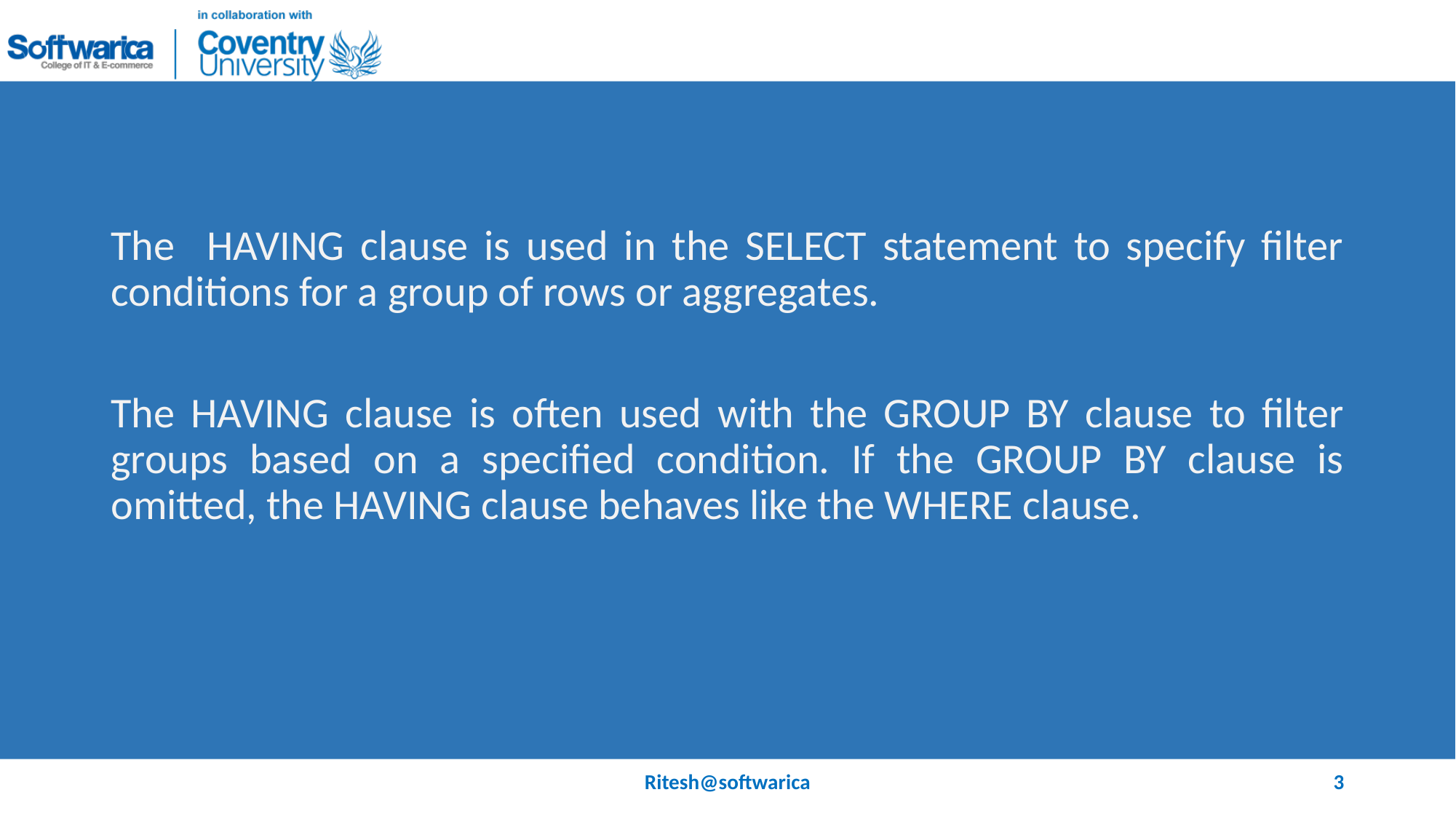

#
The  HAVING clause is used in the SELECT statement to specify filter conditions for a group of rows or aggregates.

The HAVING clause is often used with the GROUP BY clause to filter groups based on a specified condition. If the GROUP BY clause is omitted, the HAVING clause behaves like the WHERE clause.
Ritesh@softwarica
3